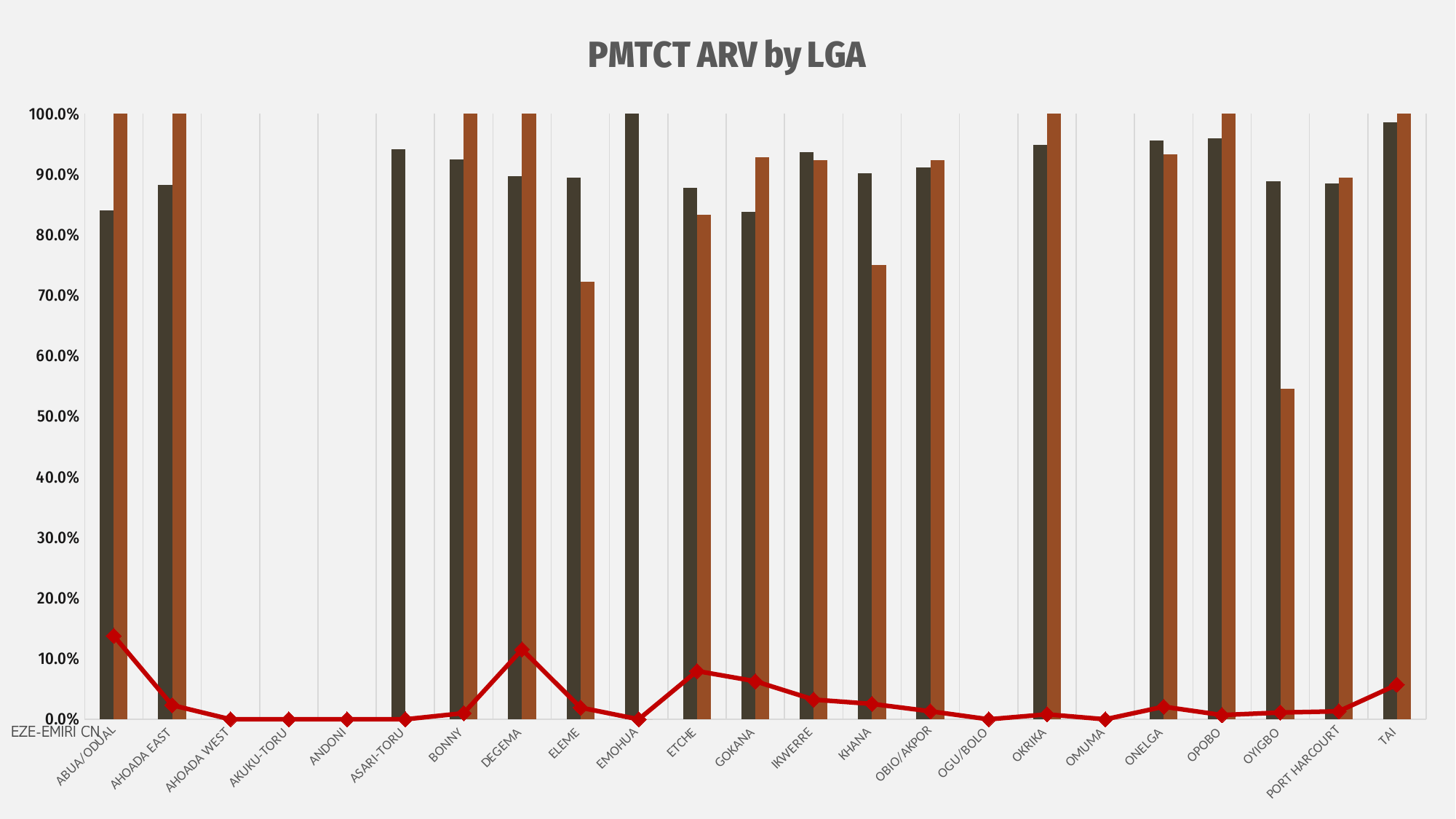

### Chart: PMTCT ARV by LGA

| Category | Testing Rate | ART Coverage | Positivity |
|---|---|---|---|
| ABUA/ODUAL | 0.8405797101449275 | 1.0 | 0.13793103448275862 |
| AHOADA EAST  | 0.8832951945080092 | 1.0 | 0.023316062176165803 |
| AHOADA WEST  | 0.0 | 0.0 | 0.0 |
| AKUKU-TORU  | 0.0 | 0.0 | 0.0 |
| ANDONI  | 0.0 | 0.0 | 0.0 |
| ASARI-TORU  | 0.9418604651162791 | 0.0 | 0.0 |
| BONNY  | 0.9248826291079812 | 1.0 | 0.01015228426395939 |
| DEGEMA  | 0.896551724137931 | 1.0 | 0.11538461538461539 |
| ELEME  | 0.8943323727185398 | 0.7222222222222222 | 0.01933404940923738 |
| EMOHUA  | 1.0 | 0.0 | 0.0 |
| ETCHE  | 0.8775510204081632 | 0.8333333333333334 | 0.07973421926910298 |
| GOKANA  | 0.8383458646616542 | 0.9285714285714286 | 0.06278026905829596 |
| IKWERRE  | 0.936768149882904 | 0.9230769230769231 | 0.0325 |
| KHANA  | 0.9025389025389026 | 0.75 | 0.025408348457350273 |
| OBIO/AKPOR | 0.9117865085248332 | 0.9230769230769231 | 0.013211382113821139 |
| OGU/BOLO  | 0.0 | 0.0 | 0.0 |
| OKRIKA  | 0.9484536082474226 | 1.0 | 0.008152173913043478 |
| OMUMA  | 0.0 | 0.0 | 0.0 |
| ONELGA  | 0.9562334217506632 | 0.9333333333333333 | 0.020804438280166437 |
| OPOBO  | 0.959731543624161 | 1.0 | 0.006993006993006993 |
| OYIGBO  | 0.8884892086330936 | 0.5454545454545454 | 0.011133603238866396 |
| PORT HARCOURT | 0.8845604731796859 | 0.8947368421052632 | 0.013142725386211668 |
| TAI  | 0.9859154929577465 | 1.0 | 0.05714285714285714 |
EZE-EMIRI CN